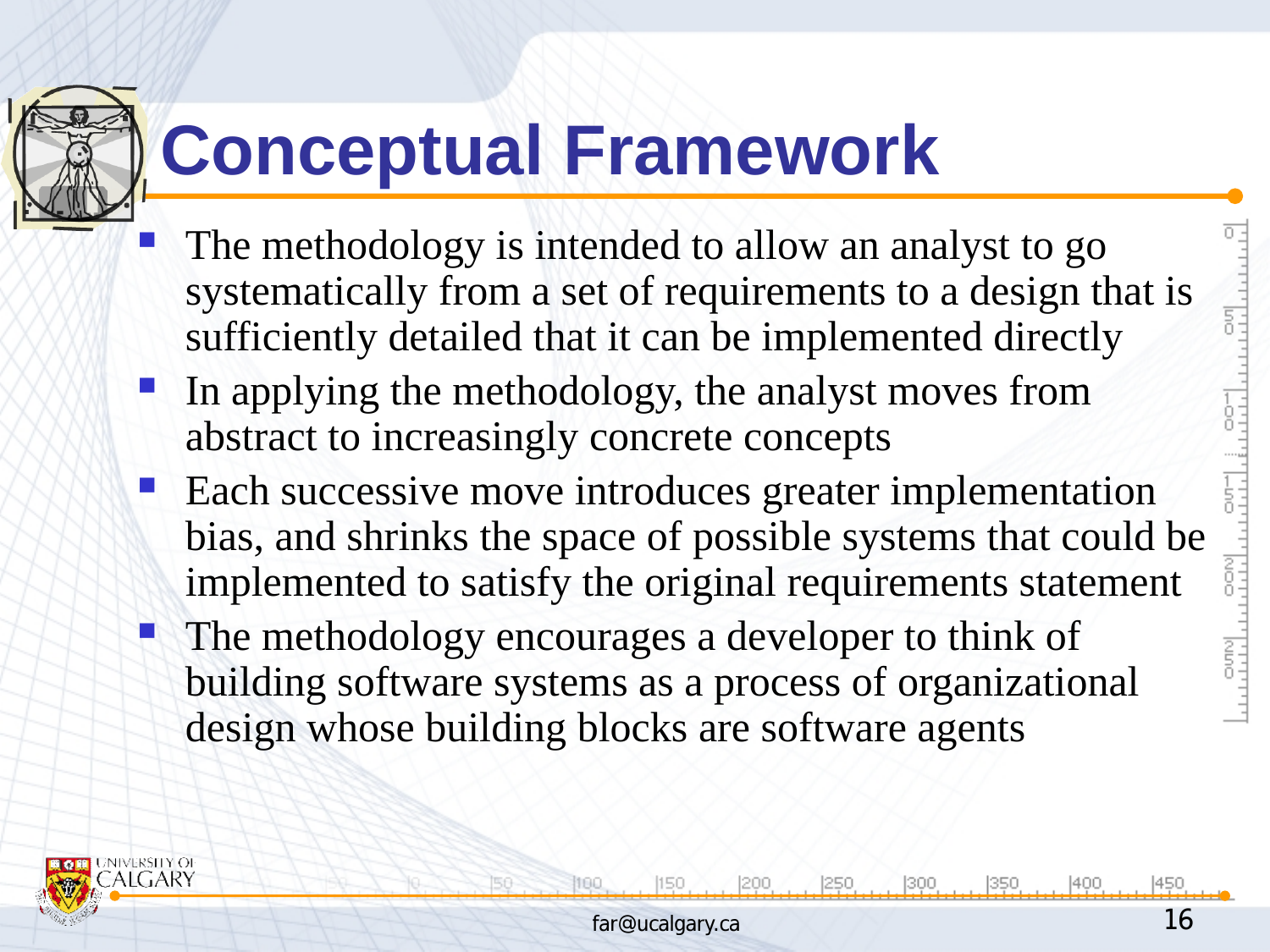

# Conceptual Framework
The methodology is intended to allow an analyst to go systematically from a set of requirements to a design that is sufficiently detailed that it can be implemented directly
In applying the methodology, the analyst moves from abstract to increasingly concrete concepts
Each successive move introduces greater implementation bias, and shrinks the space of possible systems that could be implemented to satisfy the original requirements statement
The methodology encourages a developer to think of building software systems as a process of organizational design whose building blocks are software agents
far@ucalgary.ca
16